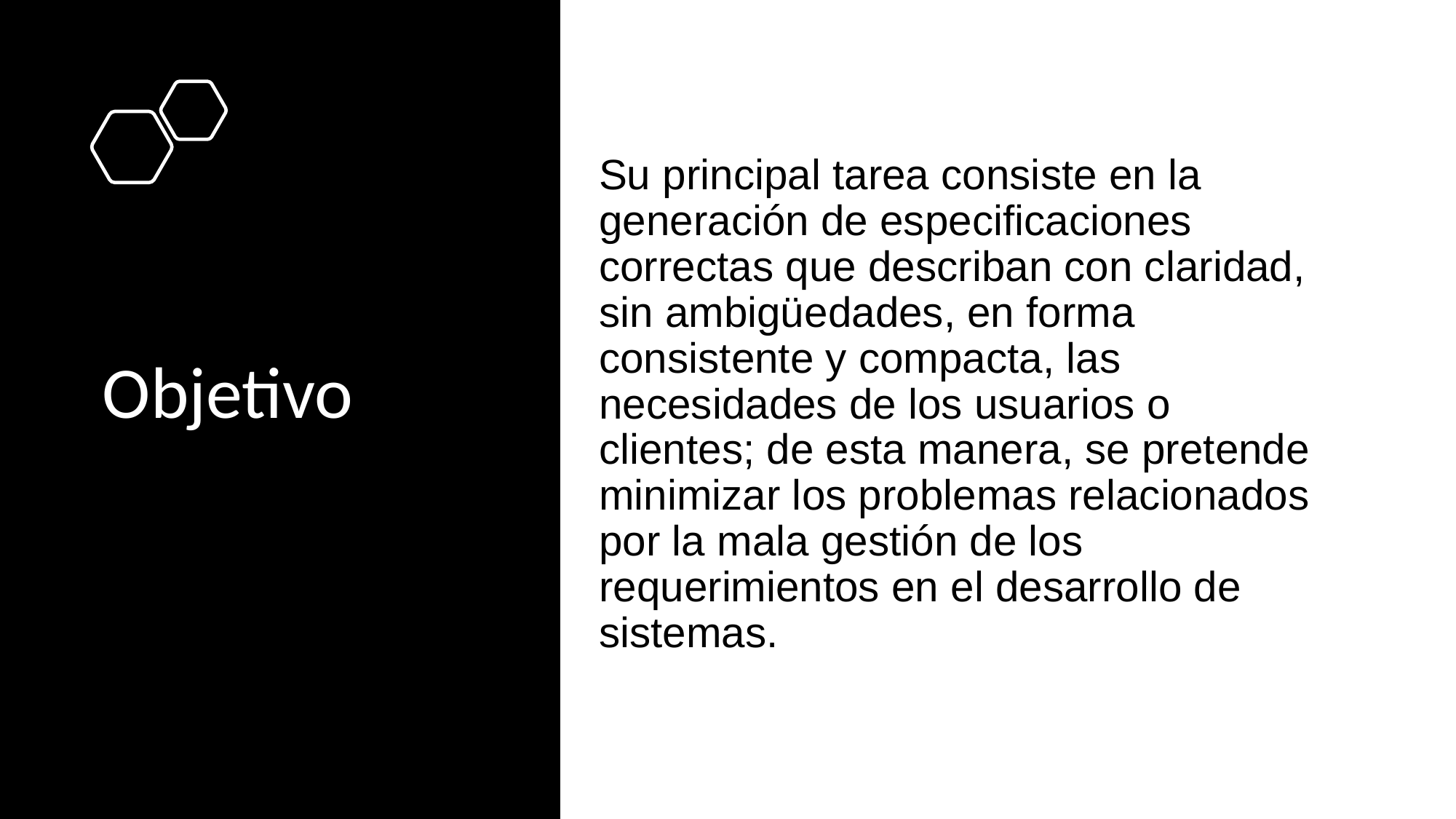

Su principal tarea consiste en la generación de especificaciones correctas que describan con claridad, sin ambigüedades, en forma consistente y compacta, las necesidades de los usuarios o clientes; de esta manera, se pretende minimizar los problemas relacionados por la mala gestión de los requerimientos en el desarrollo de sistemas.

# Objetivo